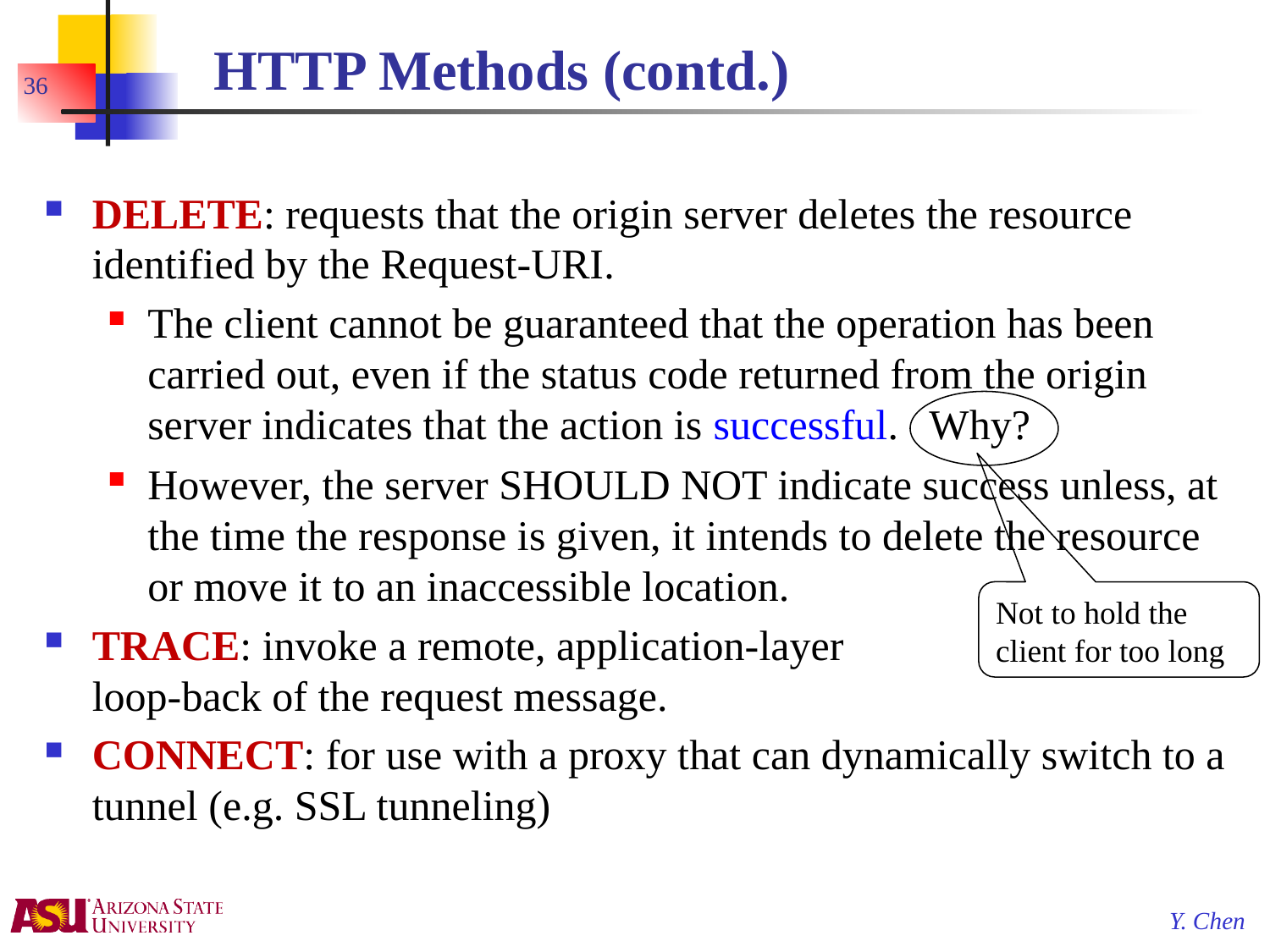

# HTTP Methods (contd.)
36
DELETE: requests that the origin server deletes the resource identified by the Request-URI.
The client cannot be guaranteed that the operation has been carried out, even if the status code returned from the origin server indicates that the action is successful.   Why?
However, the server SHOULD NOT indicate success unless, at the time the response is given, it intends to delete the resource or move it to an inaccessible location.
TRACE: invoke a remote, application-layer
loop-back of the request message.
CONNECT: for use with a proxy that can dynamically switch to a tunnel (e.g. SSL tunneling)

Not to hold the client for too long